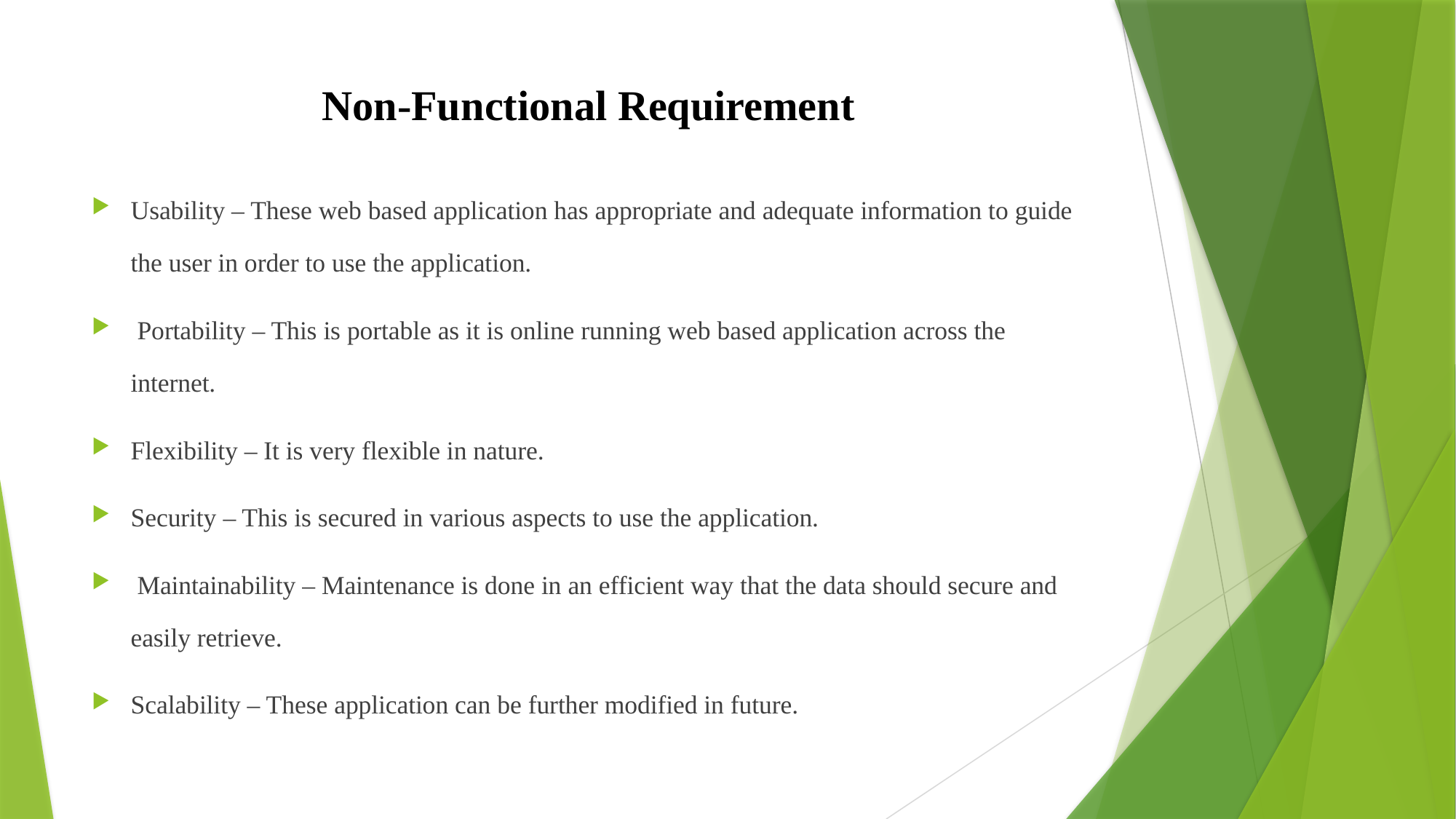

# Non-Functional Requirement
Usability – These web based application has appropriate and adequate information to guide the user in order to use the application.
 Portability – This is portable as it is online running web based application across the internet.
Flexibility – It is very flexible in nature.
Security – This is secured in various aspects to use the application.
 Maintainability – Maintenance is done in an efficient way that the data should secure and easily retrieve.
Scalability – These application can be further modified in future.